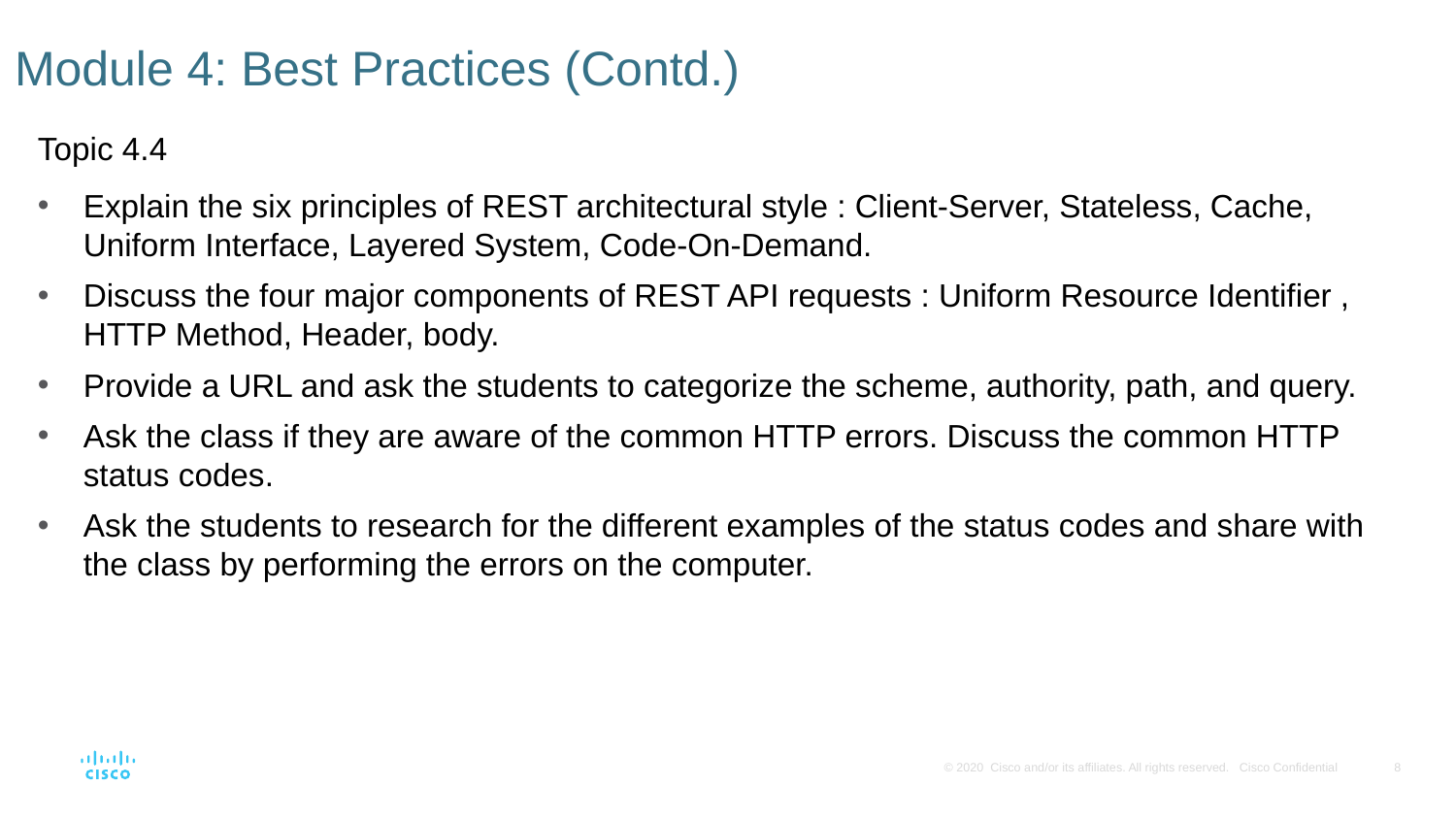

# Module 4: Best Practices (Contd.)
Topic 4.4
Explain the six principles of REST architectural style : Client-Server, Stateless, Cache, Uniform Interface, Layered System, Code-On-Demand.
Discuss the four major components of REST API requests : Uniform Resource Identifier , HTTP Method, Header, body.
Provide a URL and ask the students to categorize the scheme, authority, path, and query.
Ask the class if they are aware of the common HTTP errors. Discuss the common HTTP status codes.
Ask the students to research for the different examples of the status codes and share with the class by performing the errors on the computer.